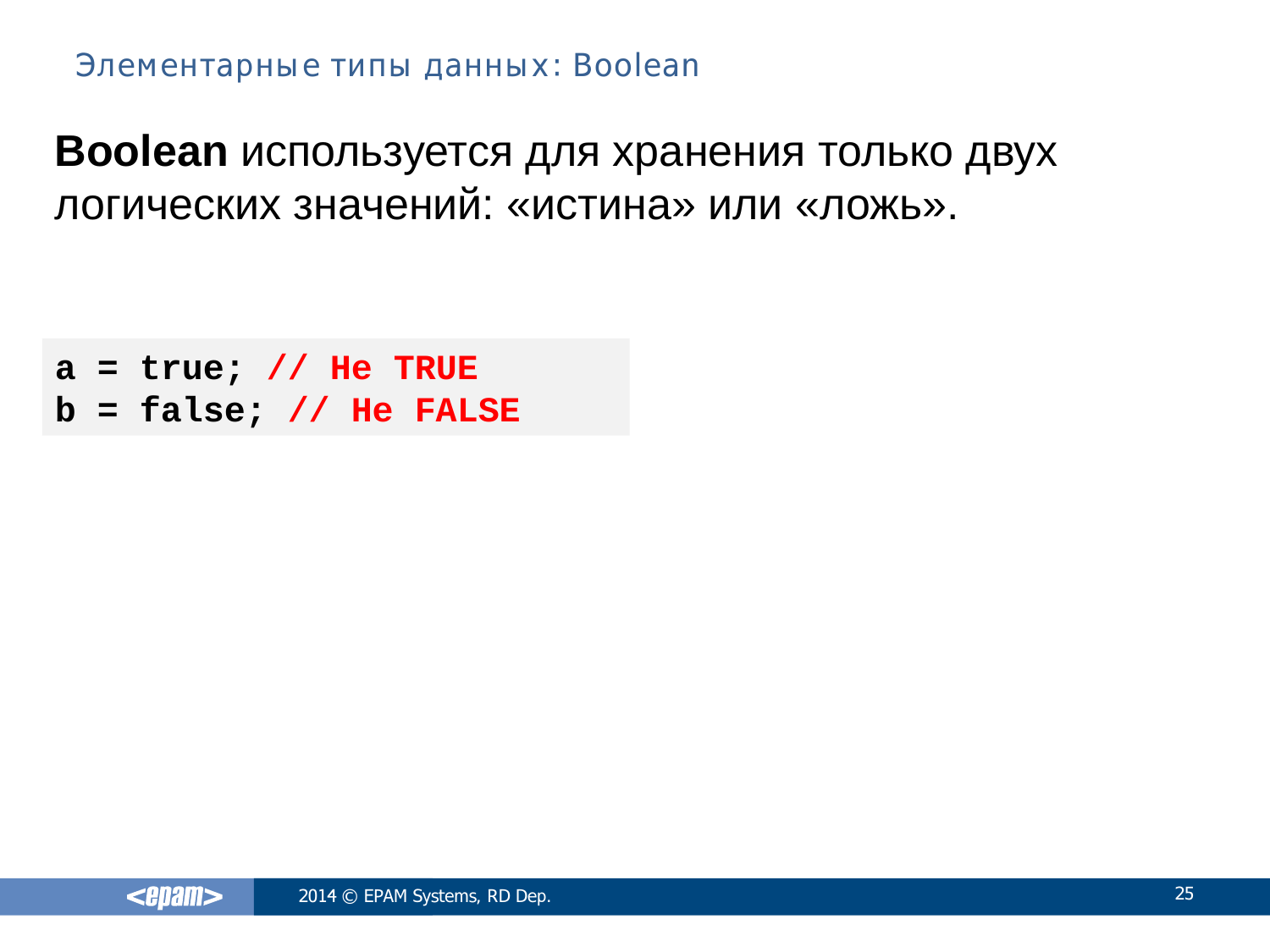

# Элементарные типы данных: Boolean
Boolean используется для хранения только двух логических значений: «истина» или «ложь».
a = true; // Не TRUE
b = false; // Не FALSE
25
2014 © EPAM Systems, RD Dep.